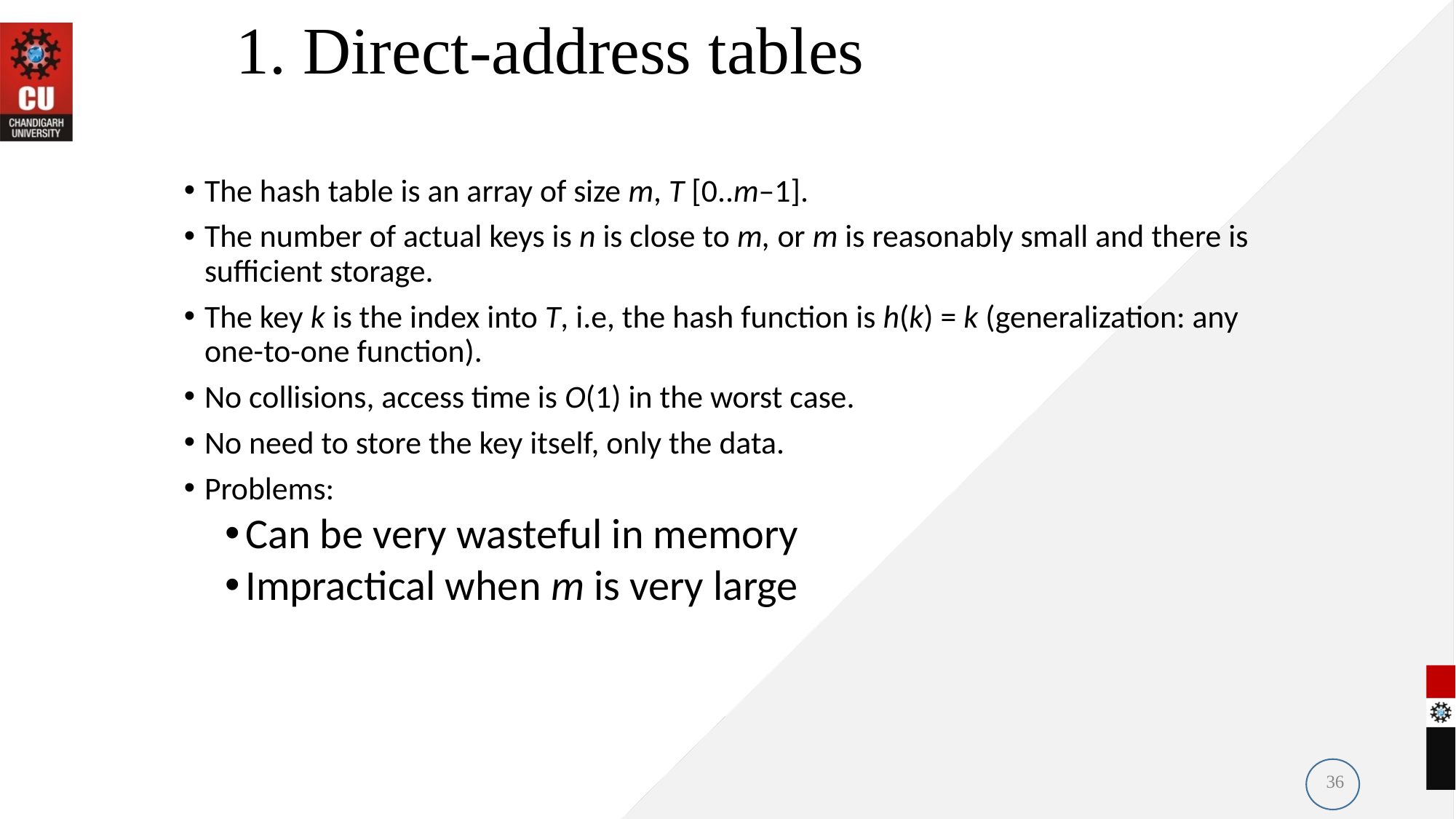

# 1. Direct-address tables
The hash table is an array of size m, T [0..m–1].
The number of actual keys is n is close to m, or m is reasonably small and there is sufficient storage.
The key k is the index into T, i.e, the hash function is h(k) = k (generalization: any one-to-one function).
No collisions, access time is O(1) in the worst case.
No need to store the key itself, only the data.
Problems:
Can be very wasteful in memory
Impractical when m is very large
36